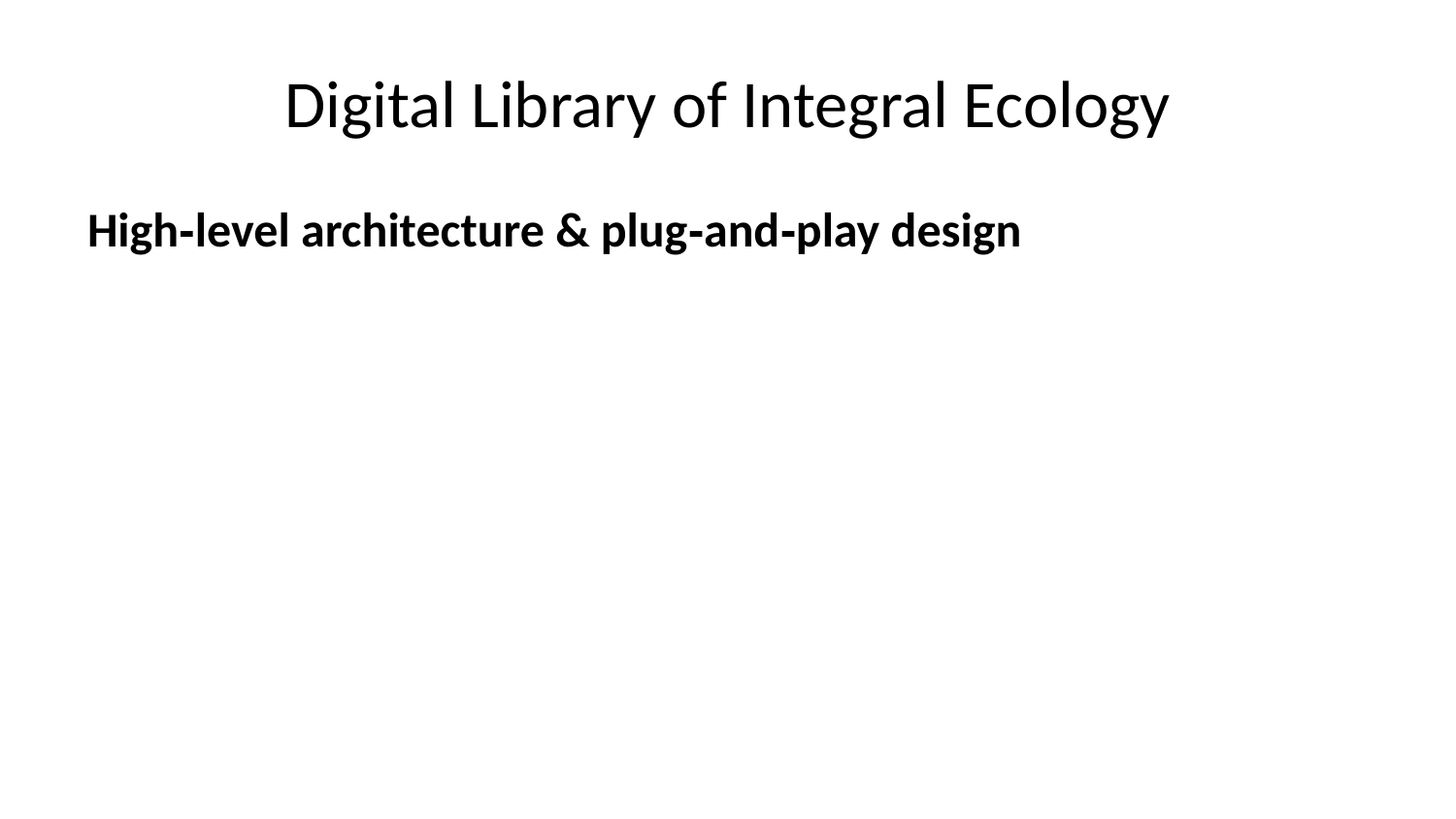

# Digital Library of Integral Ecology
High‑level architecture & plug‑and‑play design